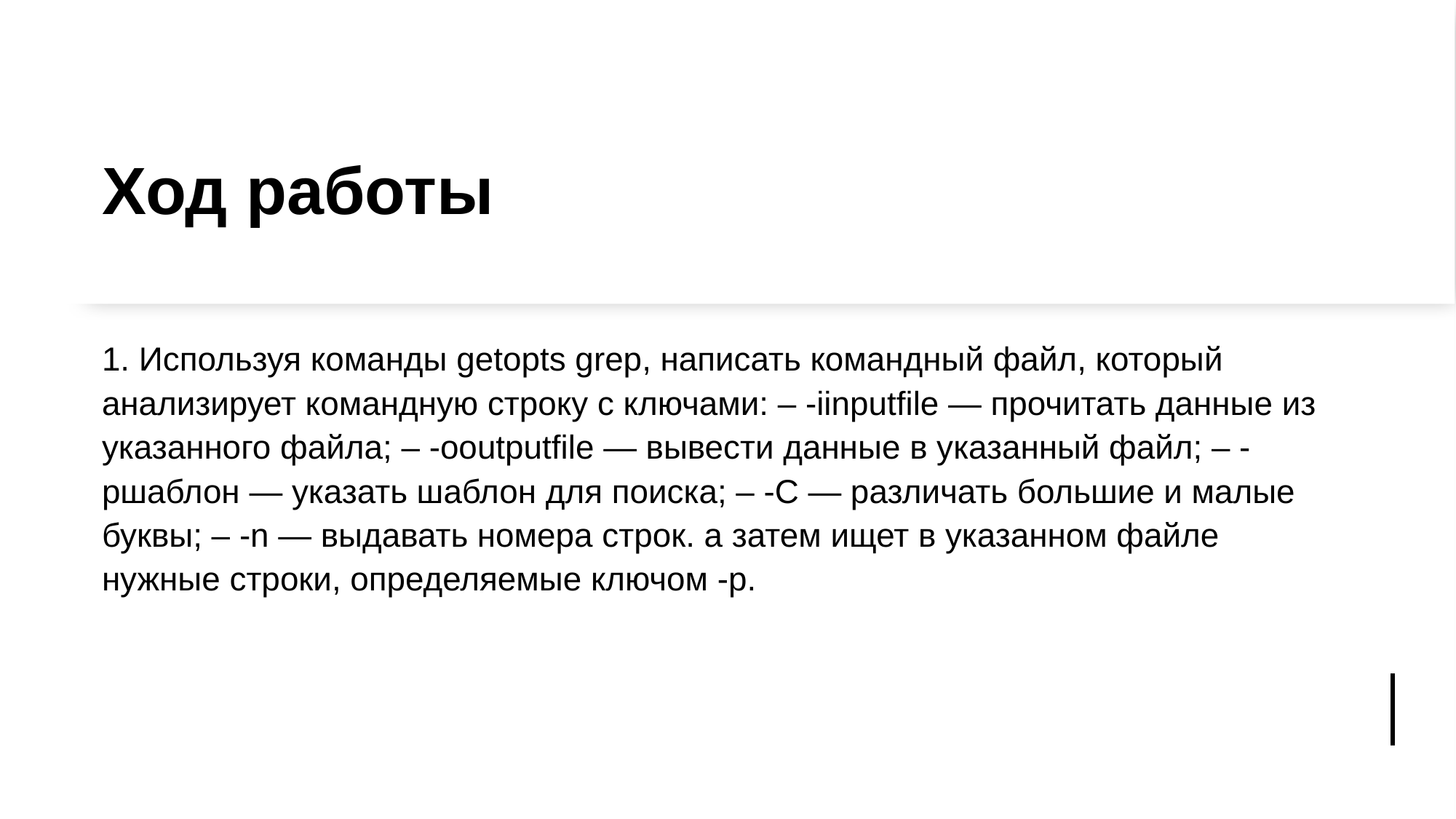

# Ход работы
1. Используя команды getopts grep, написать командный файл, который анализирует командную строку с ключами: – -iinputfile — прочитать данные из указанного файла; – -ooutputfile — вывести данные в указанный файл; – -pшаблон — указать шаблон для поиска; – -C — различать большие и малые буквы; – -n — выдавать номера строк. а затем ищет в указанном файле нужные строки, определяемые ключом -p.